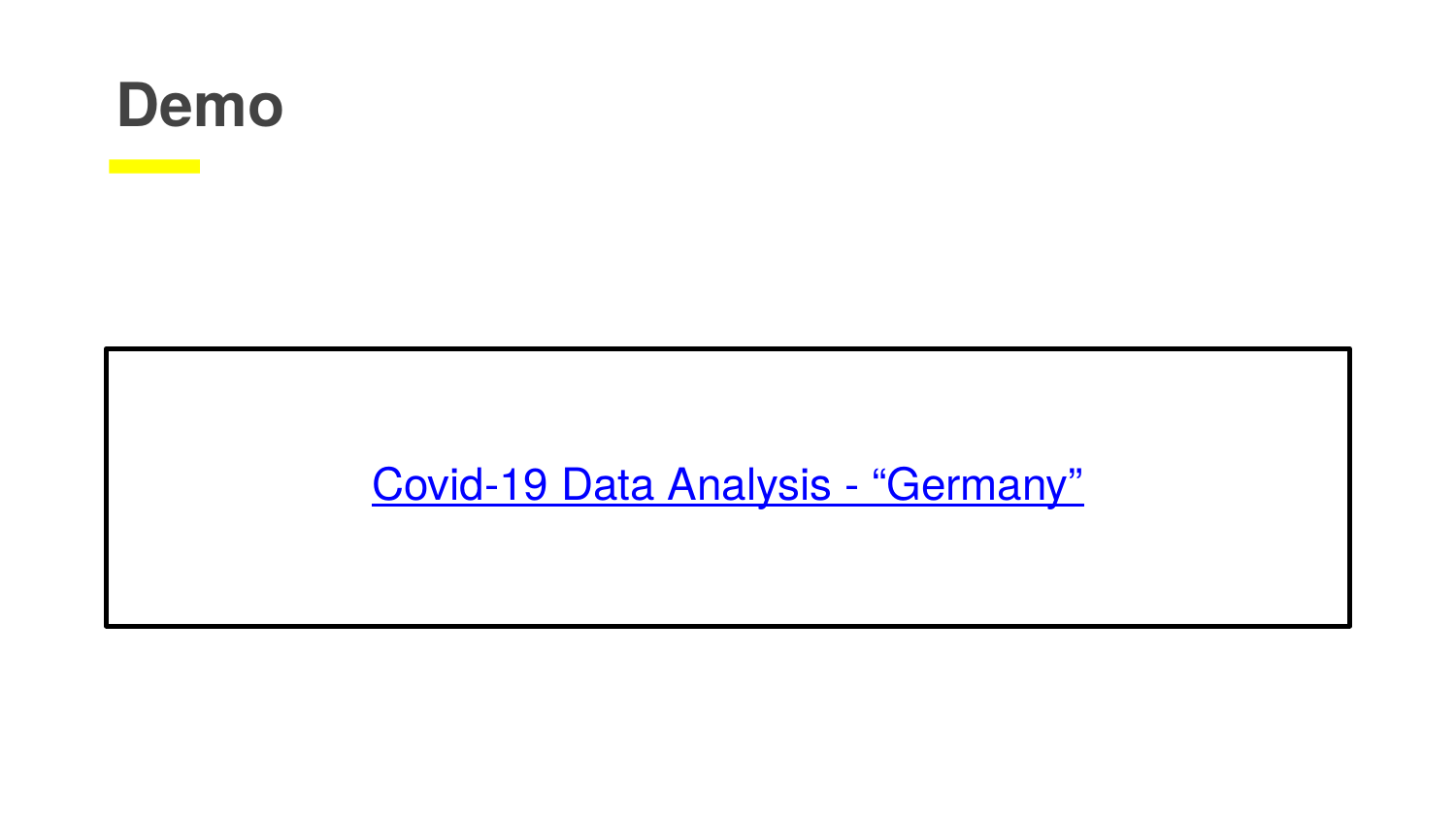

Demo

# Covid-19 Data Analysis - “Germany”